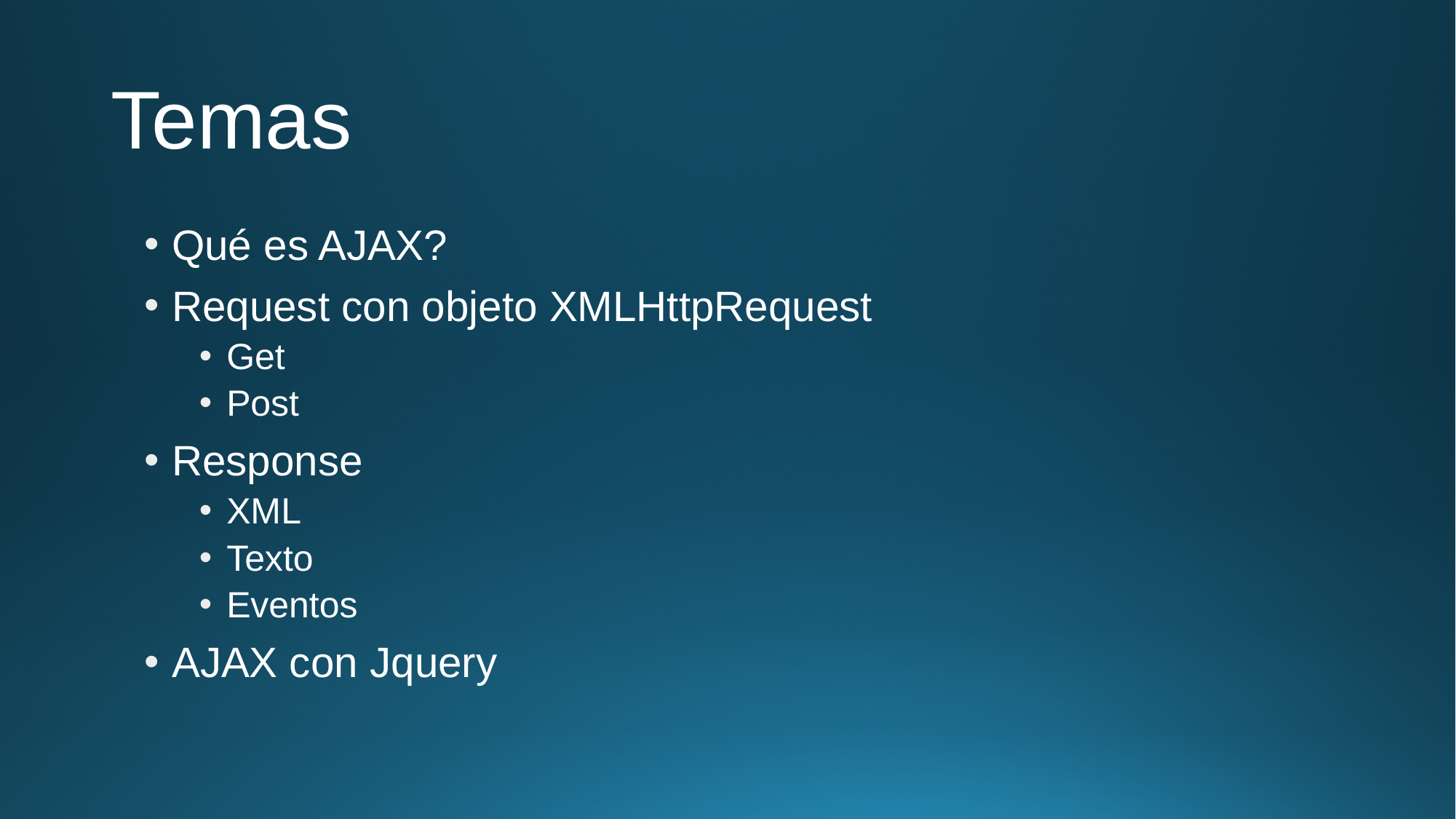

# Temas
Qué es AJAX?
Request con objeto XMLHttpRequest
Get
Post
Response
XML
Texto
Eventos
AJAX con Jquery